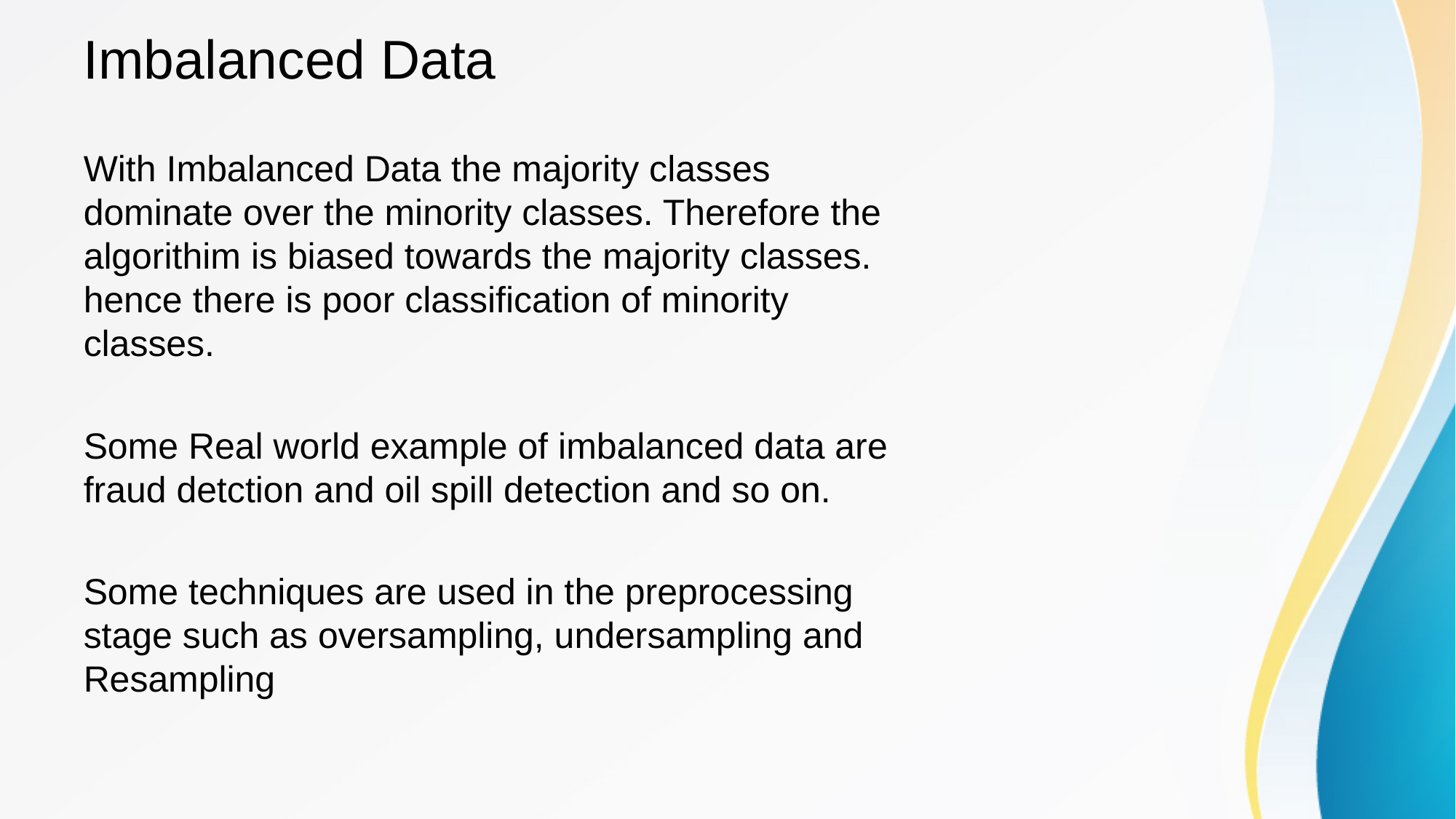

# Imbalanced Data
With Imbalanced Data the majority classes dominate over the minority classes. Therefore the algorithim is biased towards the majority classes. hence there is poor classification of minority classes.

Some Real world example of imbalanced data are fraud detction and oil spill detection and so on.

Some techniques are used in the preprocessing stage such as oversampling, undersampling and Resampling